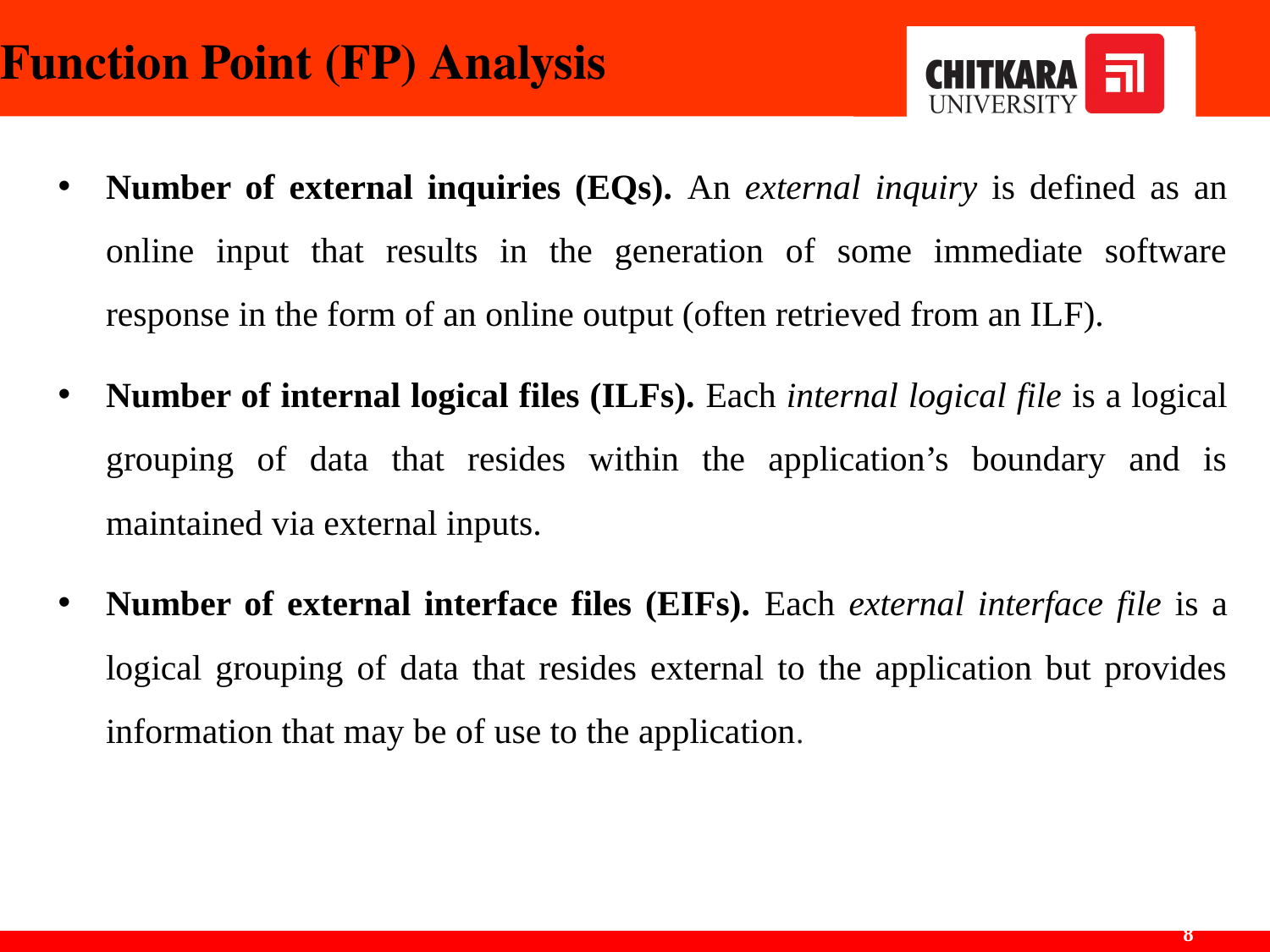

# Function Point (FP) Analysis
Number of external inquiries (EQs). An external inquiry is defined as an online input that results in the generation of some immediate software response in the form of an online output (often retrieved from an ILF).
Number of internal logical files (ILFs). Each internal logical file is a logical grouping of data that resides within the application’s boundary and is maintained via external inputs.
Number of external interface files (EIFs). Each external interface file is a logical grouping of data that resides external to the application but provides information that may be of use to the application.

8